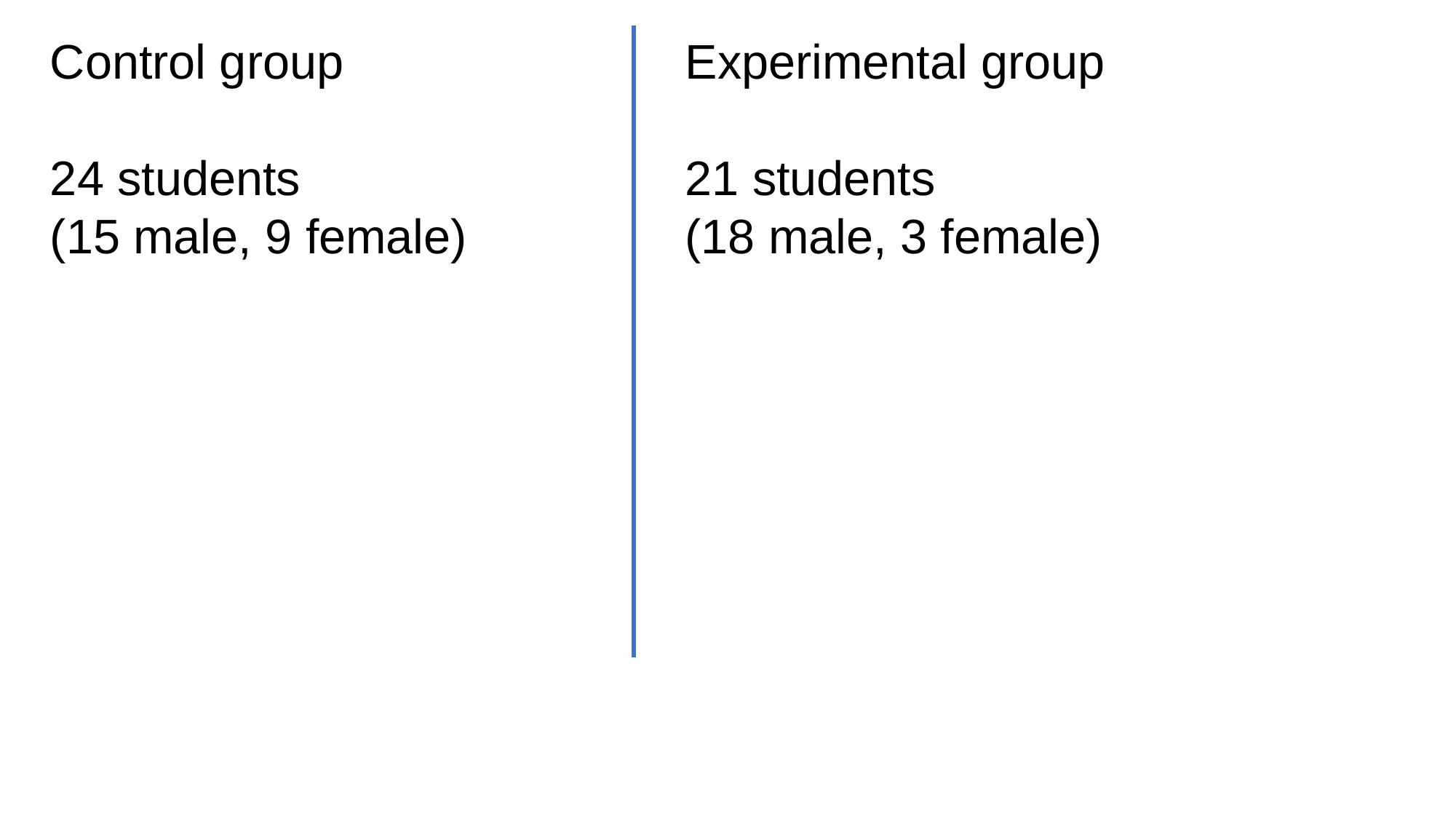

Control group

24 students
(15 male, 9 female)

Experimental group

21 students
(18 male, 3 female)